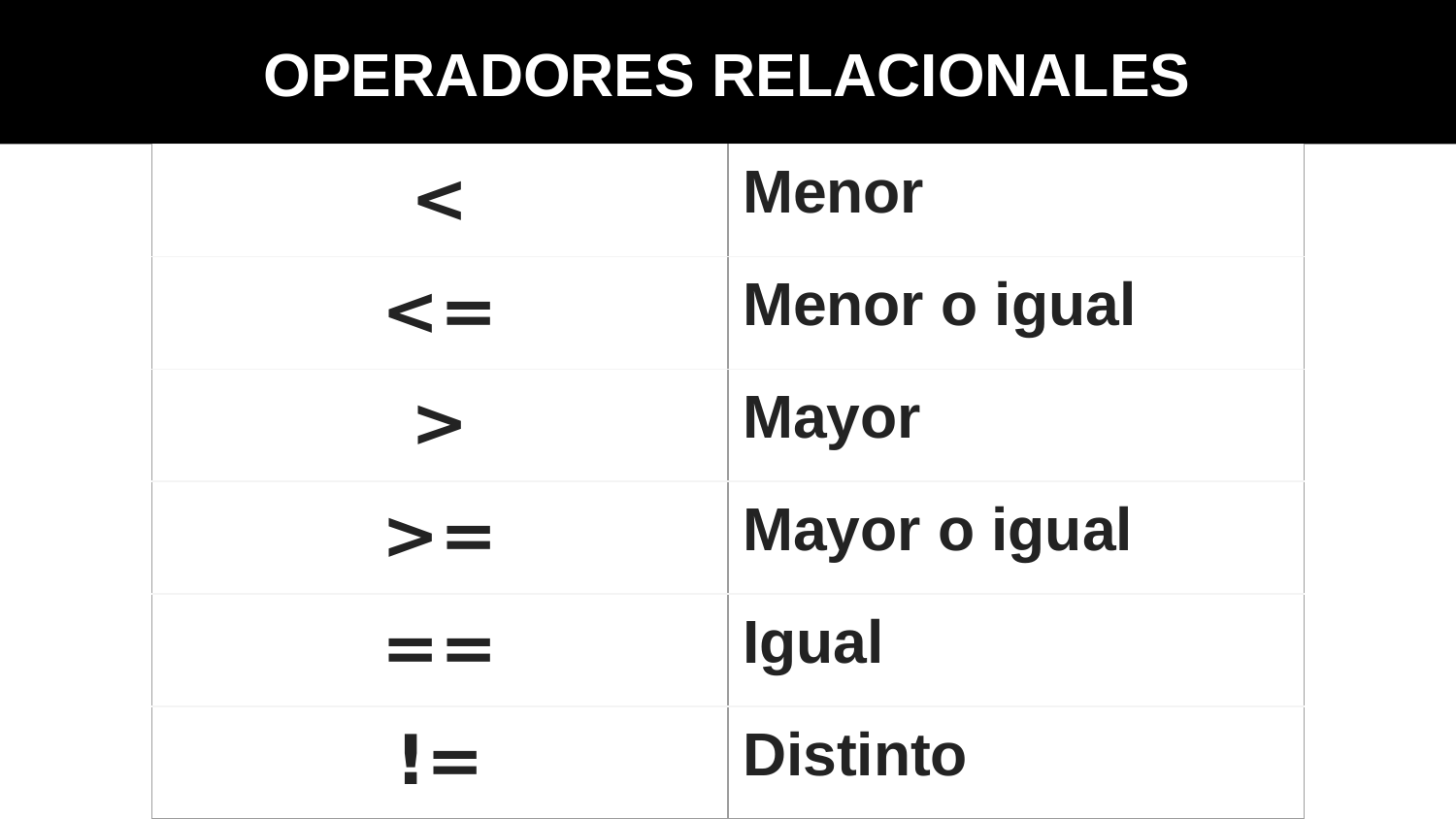

OPERADORES RELACIONALES
| < | Menor |
| --- | --- |
| <= | Menor o igual |
| > | Mayor |
| >= | Mayor o igual |
| == | Igual |
| != | Distinto |